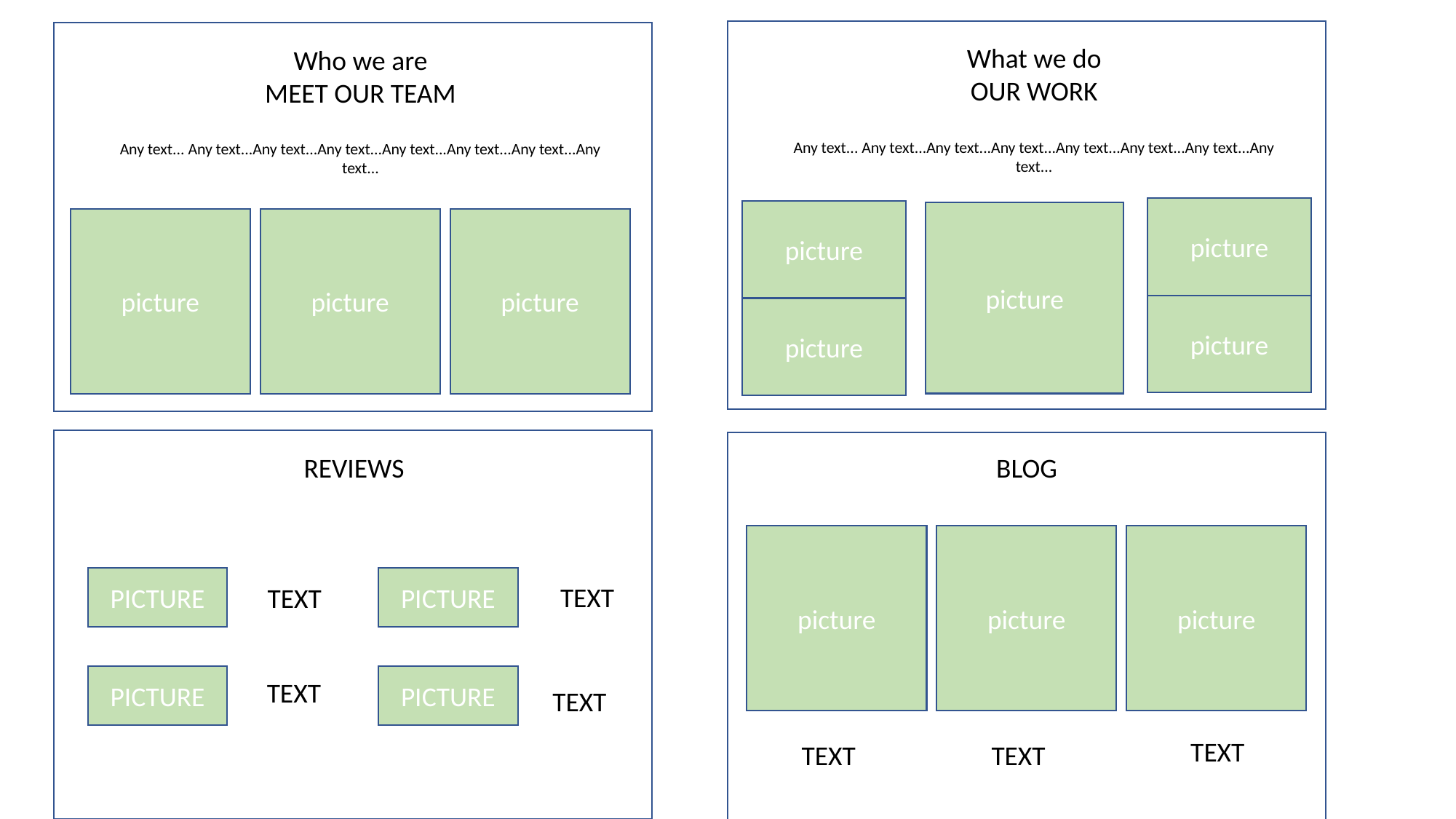

What we do
OUR WORK
ABOUT    SERVICE    BLOG    WORK    CONTACT
MisteryWood
Who we are
MEET OUR TEAM
Create your own desing
Any text... Any text...Any text...Any text...Any text...Any text...Any text...Any text...

Any text... Any text...Any text...Any text...Any text...Any text...Any text...Any text...

WITH US, ANY FURNITURE IS POSSIBLE
picture
picture
picture
picture
picture
picture
picture
picture
LEARN MORE

(Maybe there will be slider if I get how to do it )

REVIEWS
BLOG
picture
picture
picture
PICTURE
PICTURE
TEXT
TEXT
PICTURE
PICTURE
TEXT
TEXT
TEXT
TEXT
TEXT